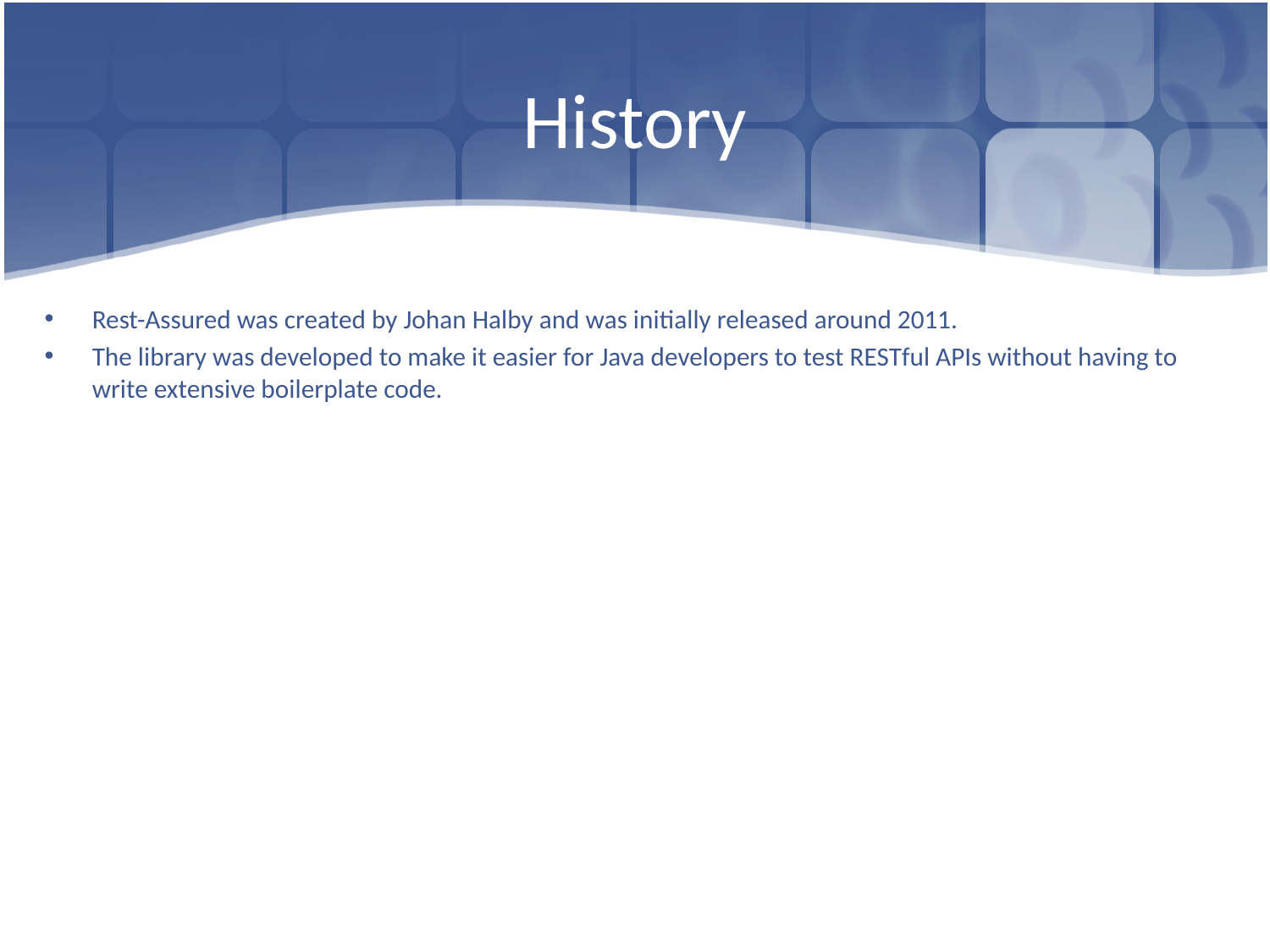

# History
Rest-Assured was created by Johan Halby and was initially released around 2011.
The library was developed to make it easier for Java developers to test RESTful APIs without having to write extensive boilerplate code.